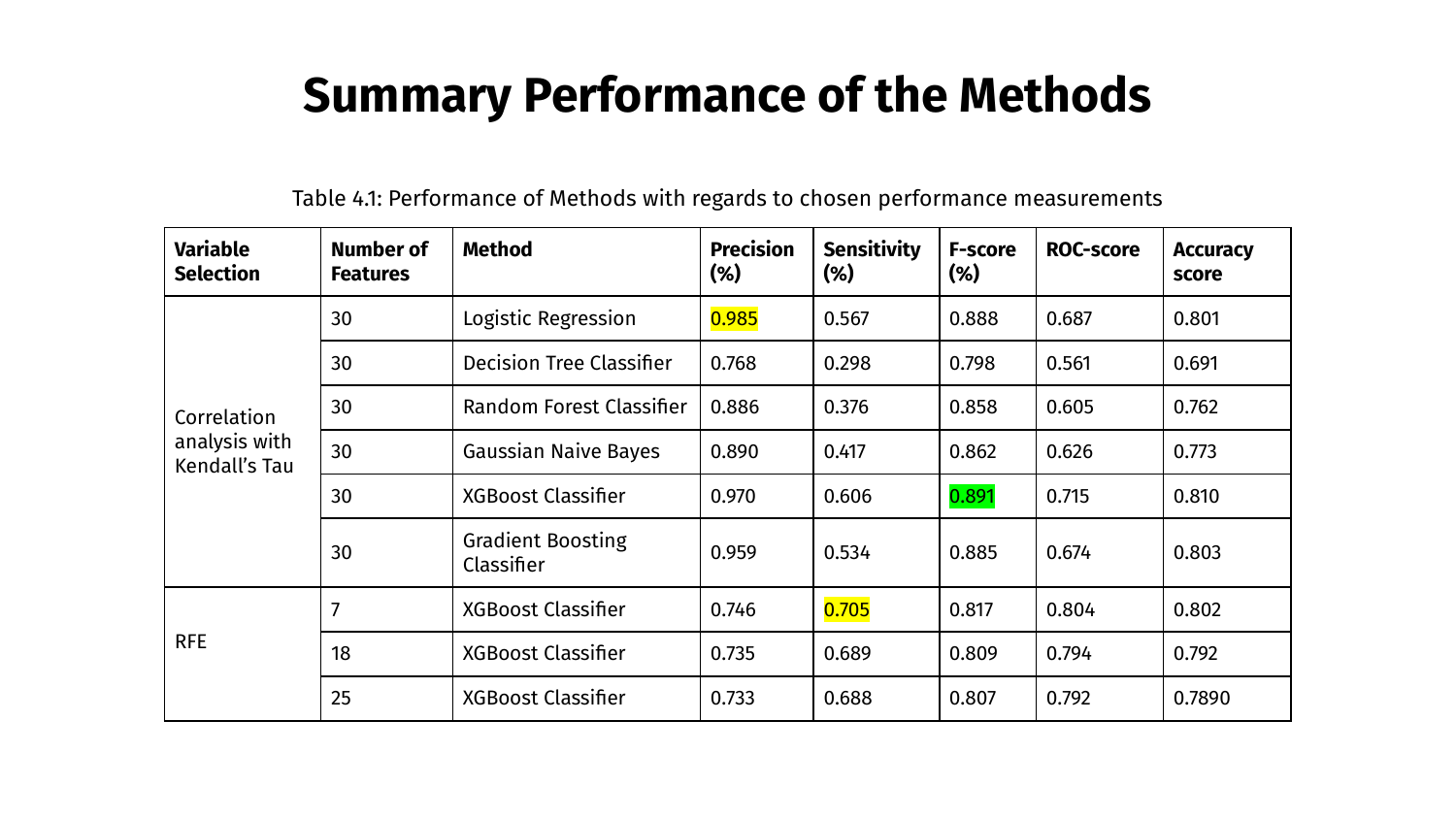

# Summary Performance of the Methods
Table 4.1: Performance of Methods with regards to chosen performance measurements
| Variable Selection | Number of Features | Method | Precision (%) | Sensitivity (%) | F-score (%) | ROC-score | Accuracy score |
| --- | --- | --- | --- | --- | --- | --- | --- |
| Correlation analysis with Kendall’s Tau | 30 | Logistic Regression | 0.985 | 0.567 | 0.888 | 0.687 | 0.801 |
|  | 30 | Decision Tree Classifier | 0.768 | 0.298 | 0.798 | 0.561 | 0.691 |
|  | 30 | Random Forest Classifier | 0.886 | 0.376 | 0.858 | 0.605 | 0.762 |
|  | 30 | Gaussian Naive Bayes | 0.890 | 0.417 | 0.862 | 0.626 | 0.773 |
|  | 30 | XGBoost Classifier | 0.970 | 0.606 | 0.891 | 0.715 | 0.810 |
|  | 30 | Gradient Boosting Classifier | 0.959 | 0.534 | 0.885 | 0.674 | 0.803 |
| RFE | 7 | XGBoost Classifier | 0.746 | 0.705 | 0.817 | 0.804 | 0.802 |
|  | 18 | XGBoost Classifier | 0.735 | 0.689 | 0.809 | 0.794 | 0.792 |
|  | 25 | XGBoost Classifier | 0.733 | 0.688 | 0.807 | 0.792 | 0.7890 |